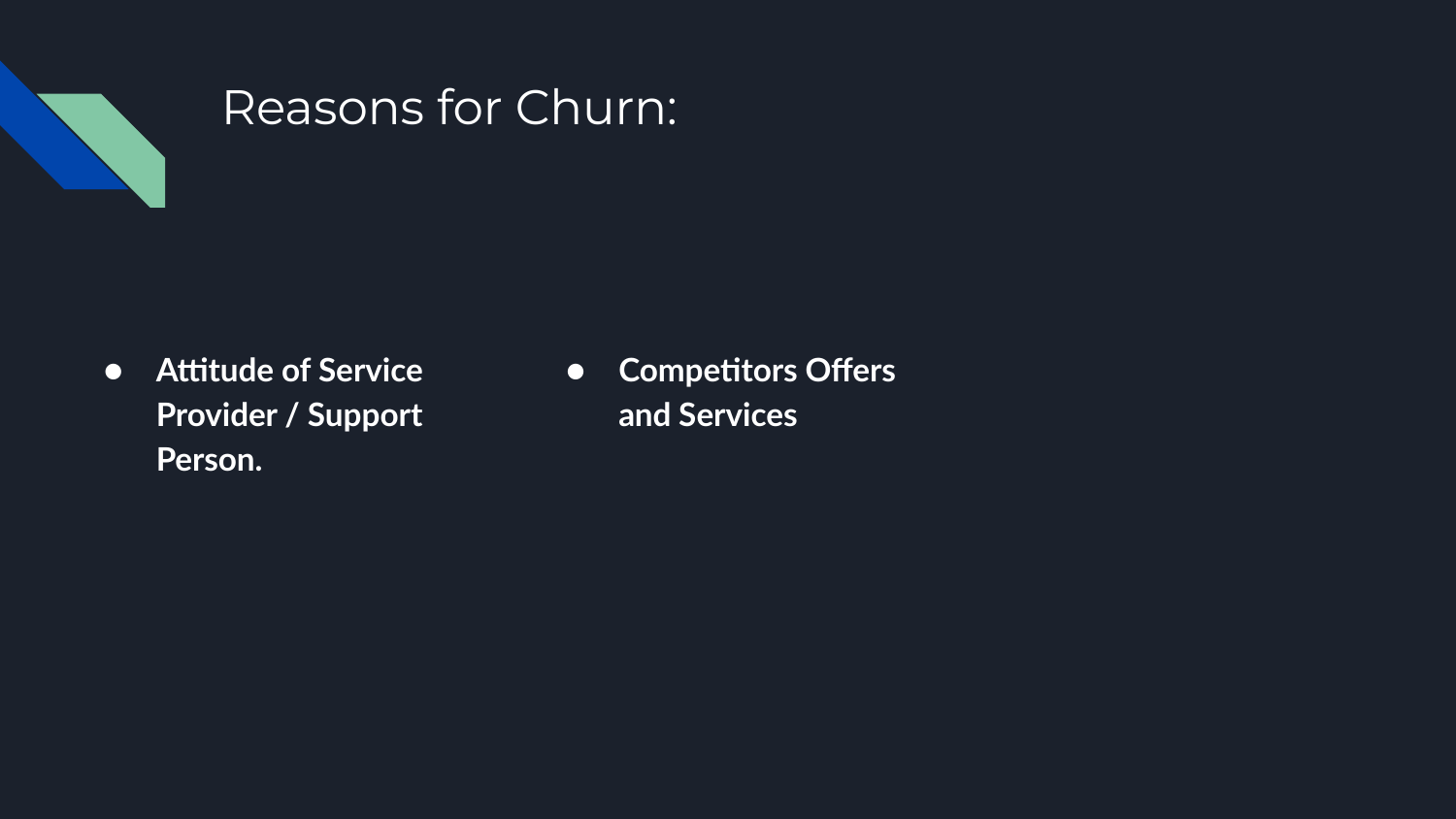

# Reasons for Churn:

Attitude of Service Provider / Support Person.
Competitors Offers and Services